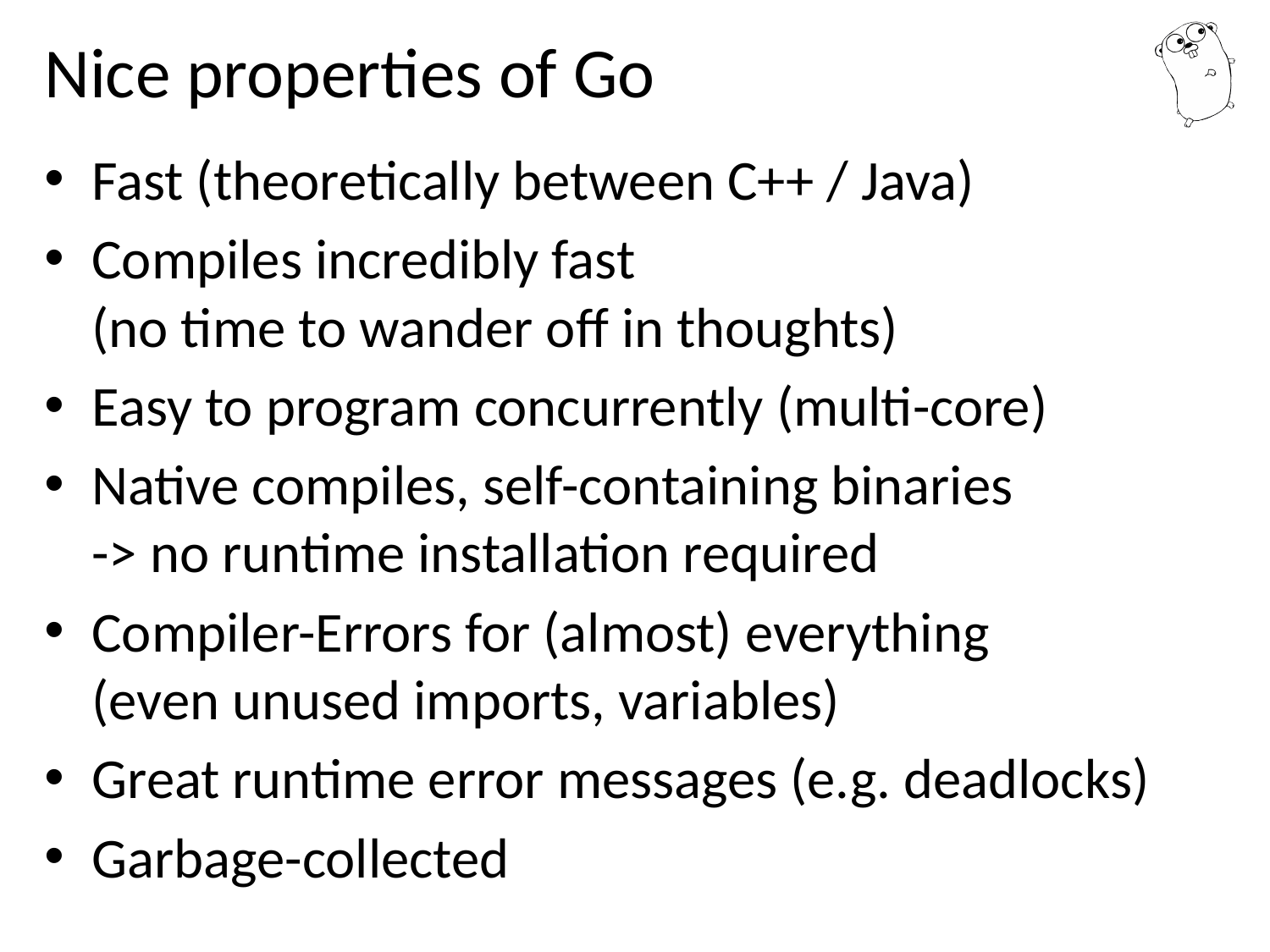

# Nice properties of Go
Fast (theoretically between C++ / Java)
Compiles incredibly fast
(no time to wander off in thoughts)
Easy to program concurrently (multi-core)
Native compiles, self-containing binaries
-> no runtime installation required
Compiler-Errors for (almost) everything
(even unused imports, variables)
Great runtime error messages (e.g. deadlocks)
Garbage-collected